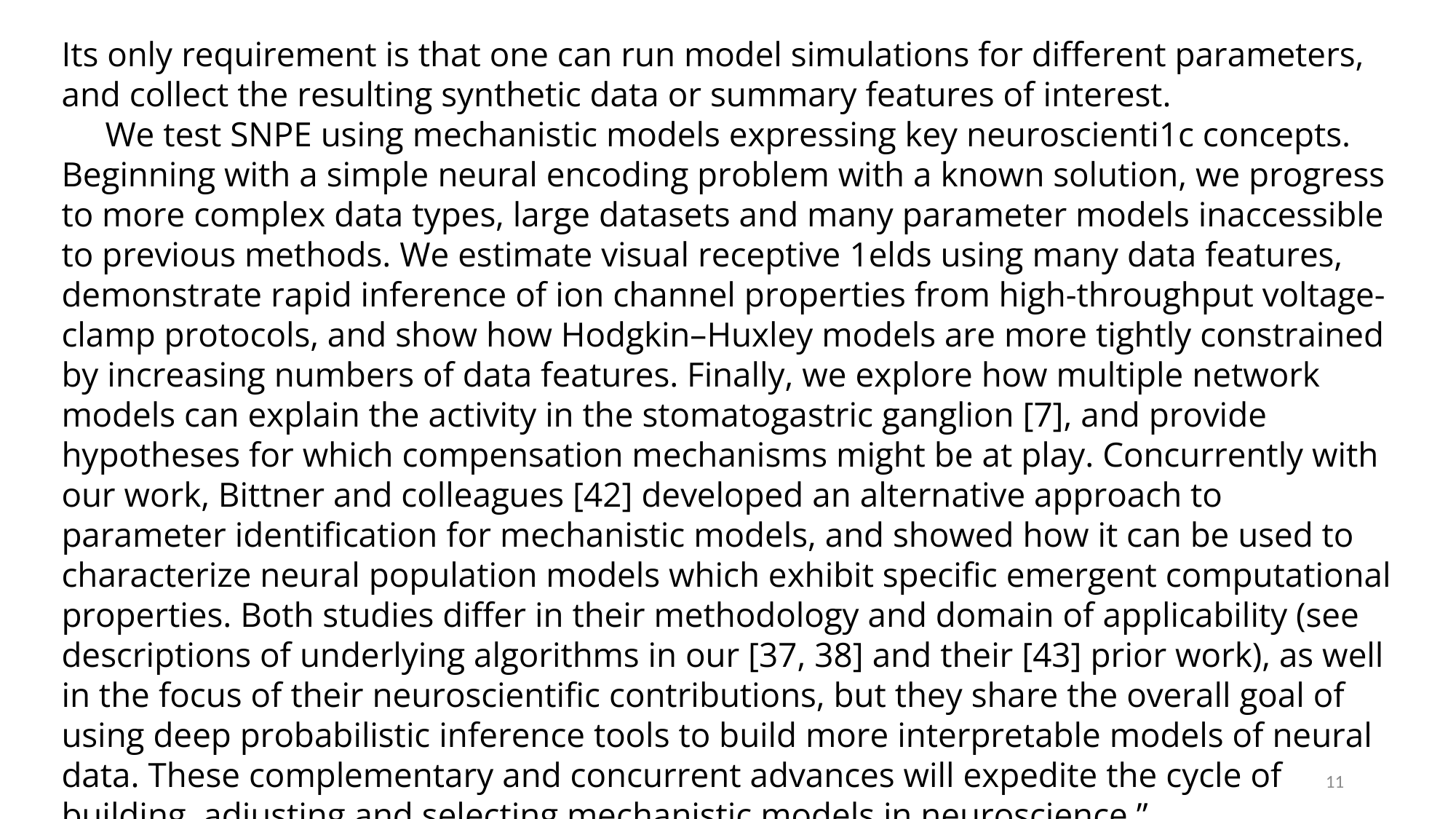

Its only requirement is that one can run model simulations for different parameters, and collect the resulting synthetic data or summary features of interest.
     We test SNPE using mechanistic models expressing key neuroscienti1c concepts. Beginning with a simple neural encoding problem with a known solution, we progress to more complex data types, large datasets and many parameter models inaccessible to previous methods. We estimate visual receptive 1elds using many data features, demonstrate rapid inference of ion channel properties from high-throughput voltage-clamp protocols, and show how Hodgkin–Huxley models are more tightly constrained by increasing numbers of data features. Finally, we explore how multiple network models can explain the activity in the stomatogastric ganglion [7], and provide hypotheses for which compensation mechanisms might be at play. Concurrently with our work, Bittner and colleagues [42] developed an alternative approach to parameter identification for mechanistic models, and showed how it can be used to characterize neural population models which exhibit specific emergent computational properties. Both studies differ in their methodology and domain of applicability (see descriptions of underlying algorithms in our [37, 38] and their [43] prior work), as well in the focus of their neuroscientific contributions, but they share the overall goal of using deep probabilistic inference tools to build more interpretable models of neural data. These complementary and concurrent advances will expedite the cycle of building, adjusting and selecting mechanistic models in neuroscience.”
11